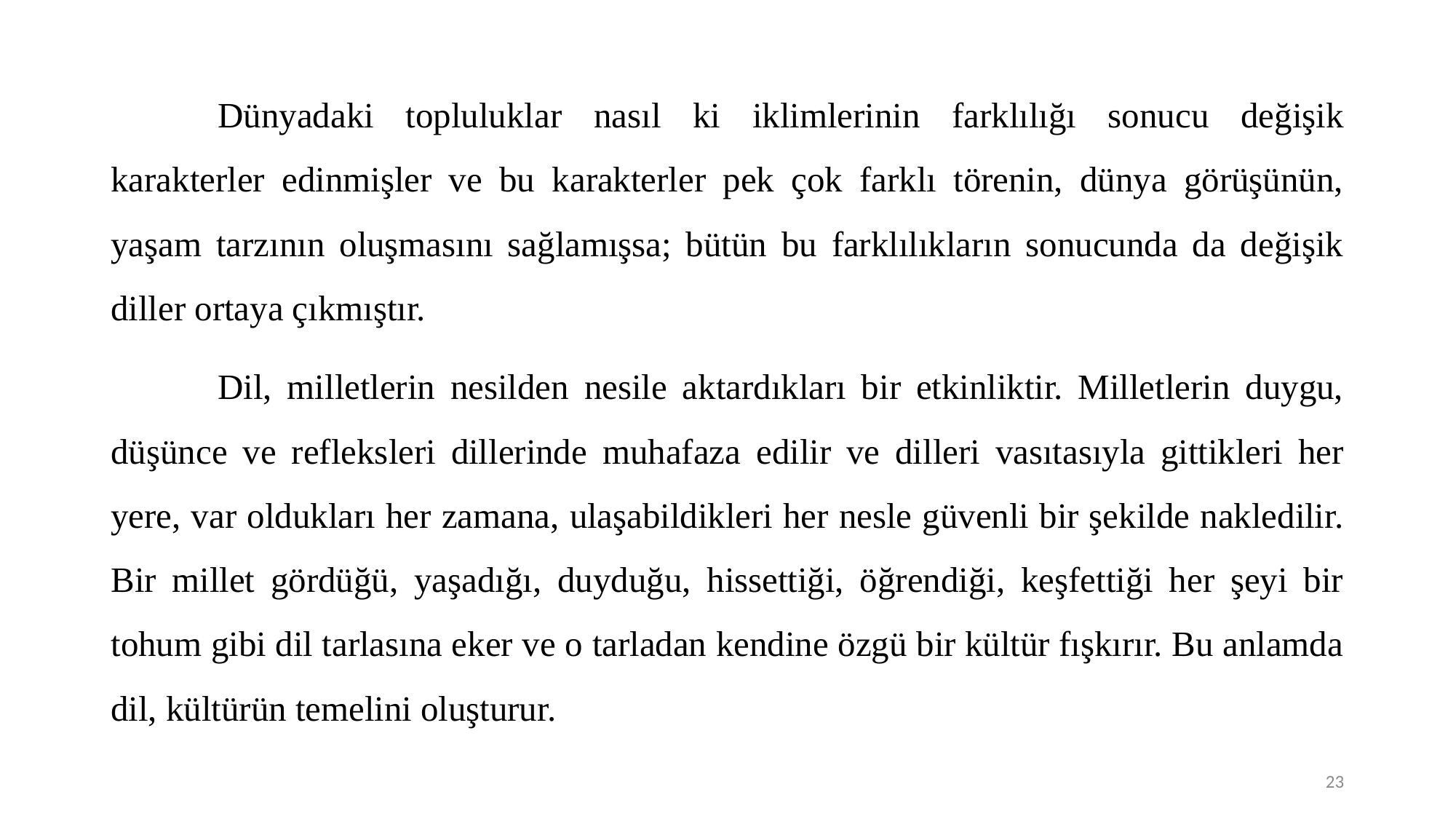

Dünyadaki topluluklar nasıl ki iklimlerinin farklılığı sonucu değişik karakterler edinmişler ve bu karakterler pek çok farklı törenin, dünya görüşünün, yaşam tarzının oluşmasını sağlamışsa; bütün bu farklılıkların sonucunda da değişik diller ortaya çıkmıştır.
	Dil, milletlerin nesilden nesile aktardıkları bir etkinliktir. Milletlerin duygu, düşünce ve refleksleri dillerinde muhafaza edilir ve dilleri vasıtasıyla gittikleri her yere, var oldukları her zamana, ulaşabildikleri her nesle güvenli bir şekilde nakledilir. Bir millet gördüğü, yaşadığı, duyduğu, hissettiği, öğrendiği, keşfettiği her şeyi bir tohum gibi dil tarlasına eker ve o tarladan kendine özgü bir kültür fışkırır. Bu anlamda dil, kültürün temelini oluşturur.
23